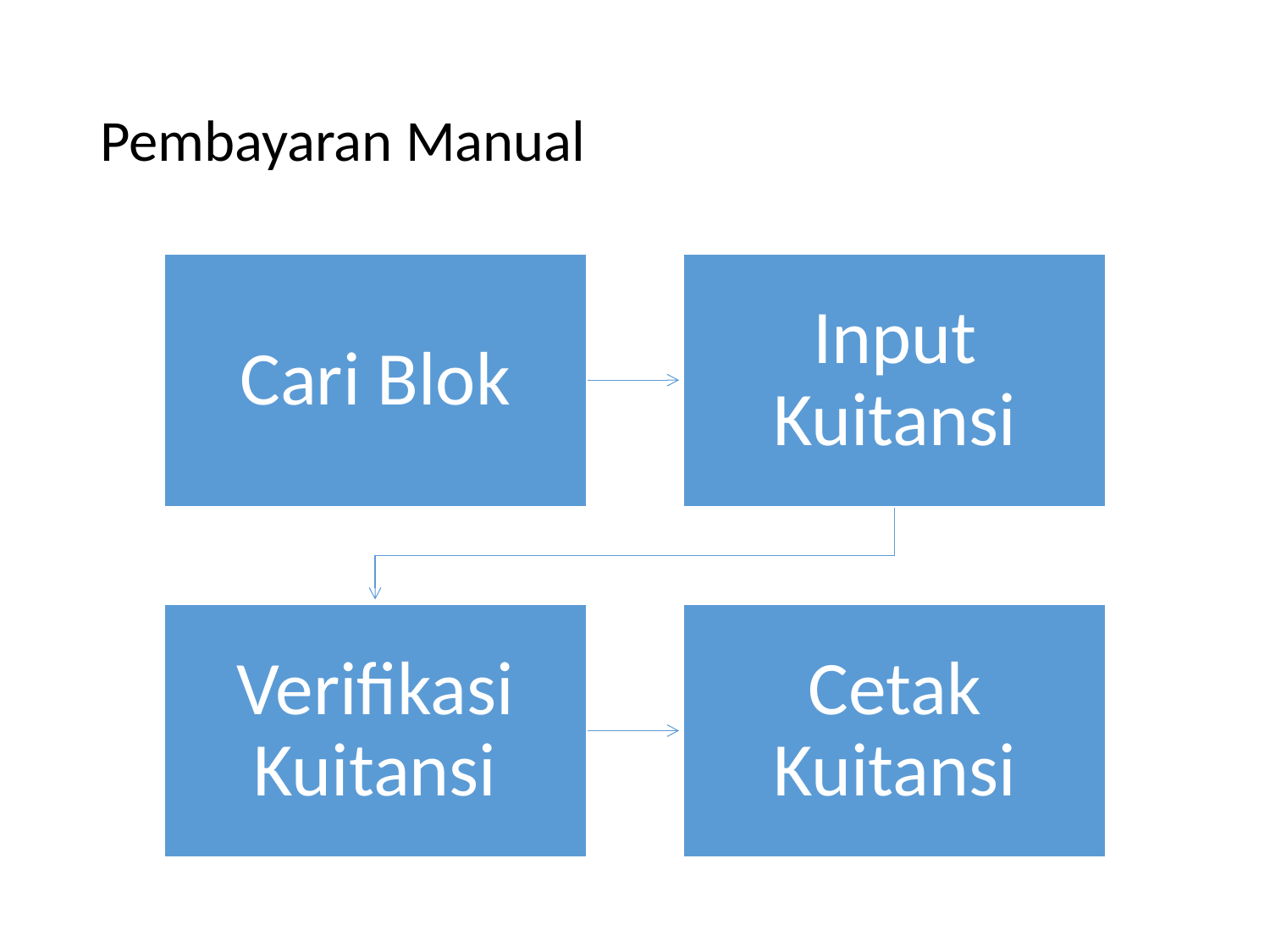

# Pembayaran Manual

Cari Blok

Input Kuitansi

Verifikasi Kuitansi
Cetak Kuitansi